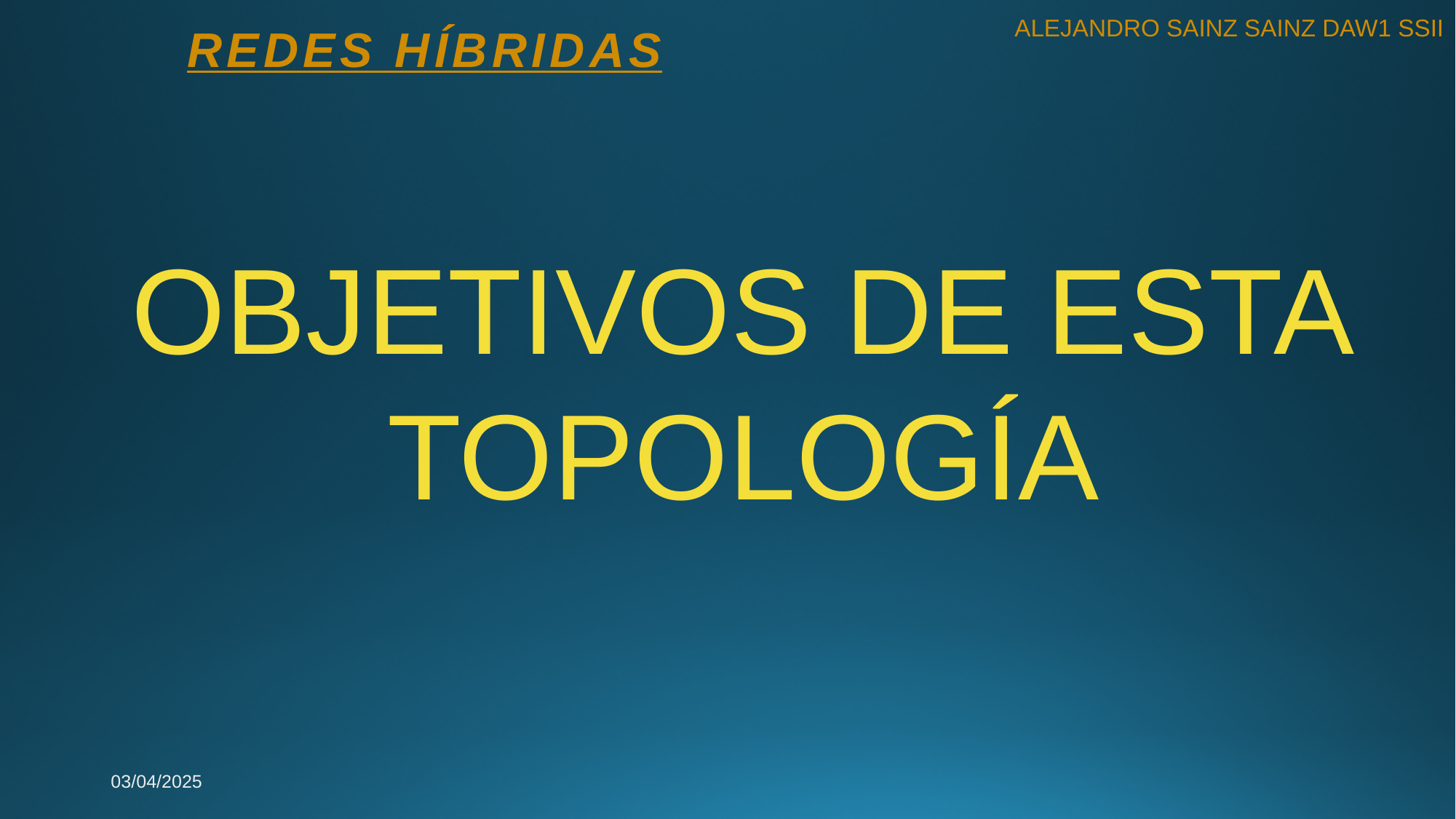

ALEJANDRO SAINZ SAINZ DAW1 SSII
REDES HÍBRIDAS
OBJETIVOS DE ESTA
TOPOLOGÍA
#
03/04/2025